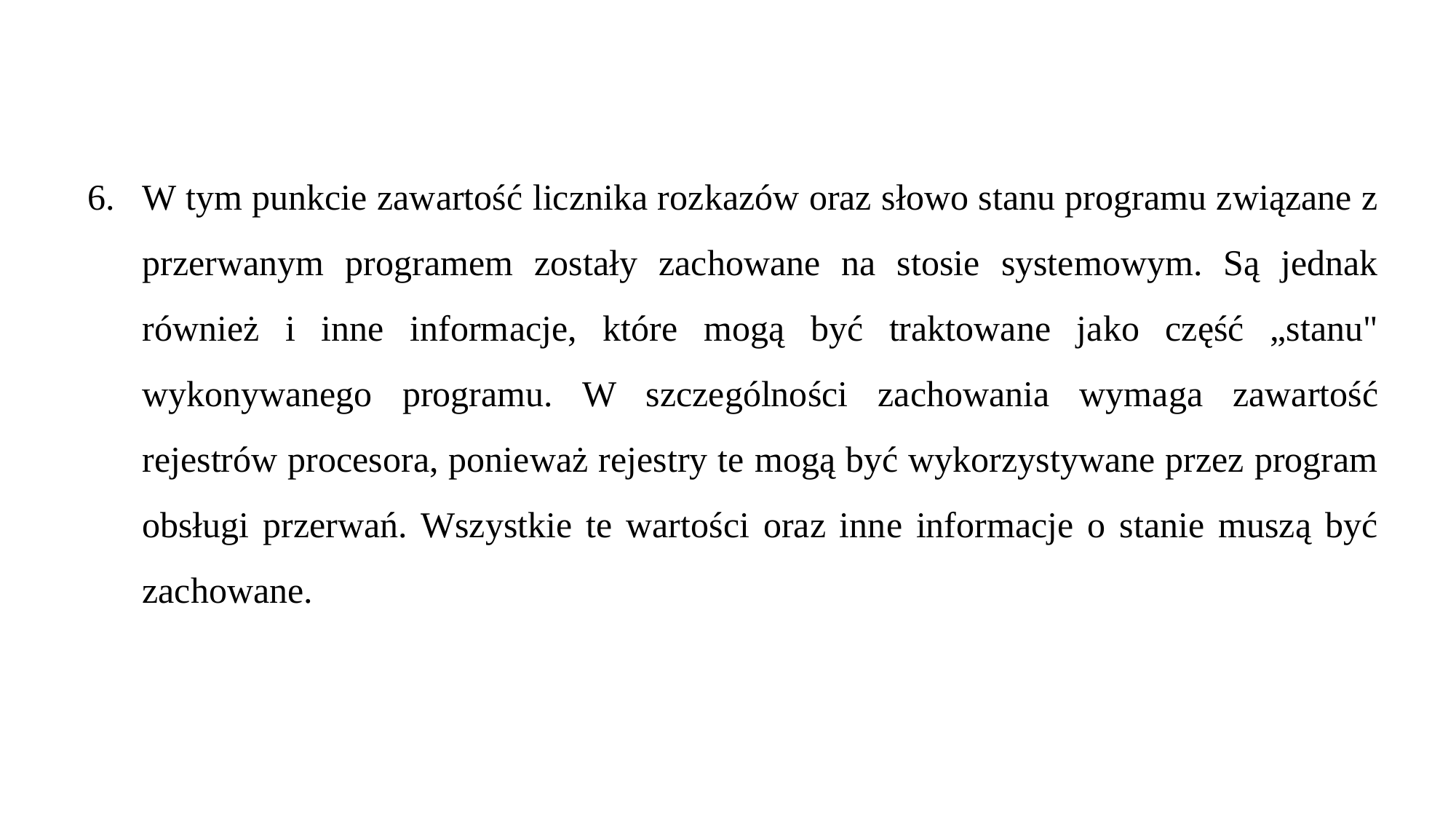

W tym punkcie zawartość licznika rozkazów oraz słowo stanu programu związane z przerwanym programem zostały zachowane na stosie systemowym. Są jednak również i inne informacje, które mogą być traktowane jako część „stanu" wykonywanego programu. W szczególności zachowania wymaga zawartość rejestrów procesora, ponieważ rejestry te mogą być wykorzystywane przez program obsługi przerwań. Wszystkie te wartości oraz inne informacje o stanie muszą być zachowane.